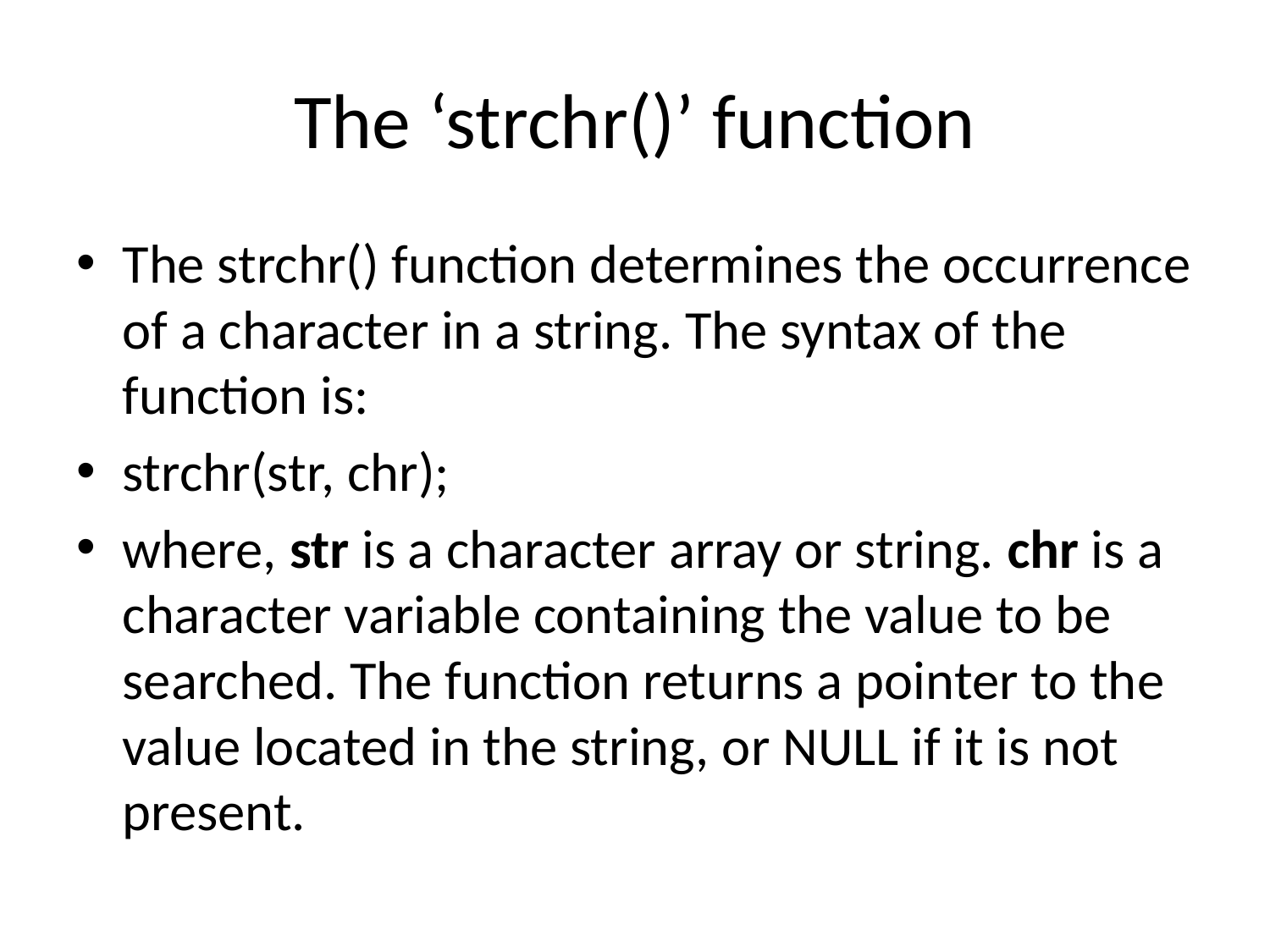

# The ‘strchr()’ function
The strchr() function determines the occurrence of a character in a string. The syntax of the function is:
strchr(str, chr);
where, str is a character array or string. chr is a character variable containing the value to be searched. The function returns a pointer to the value located in the string, or NULL if it is not present.